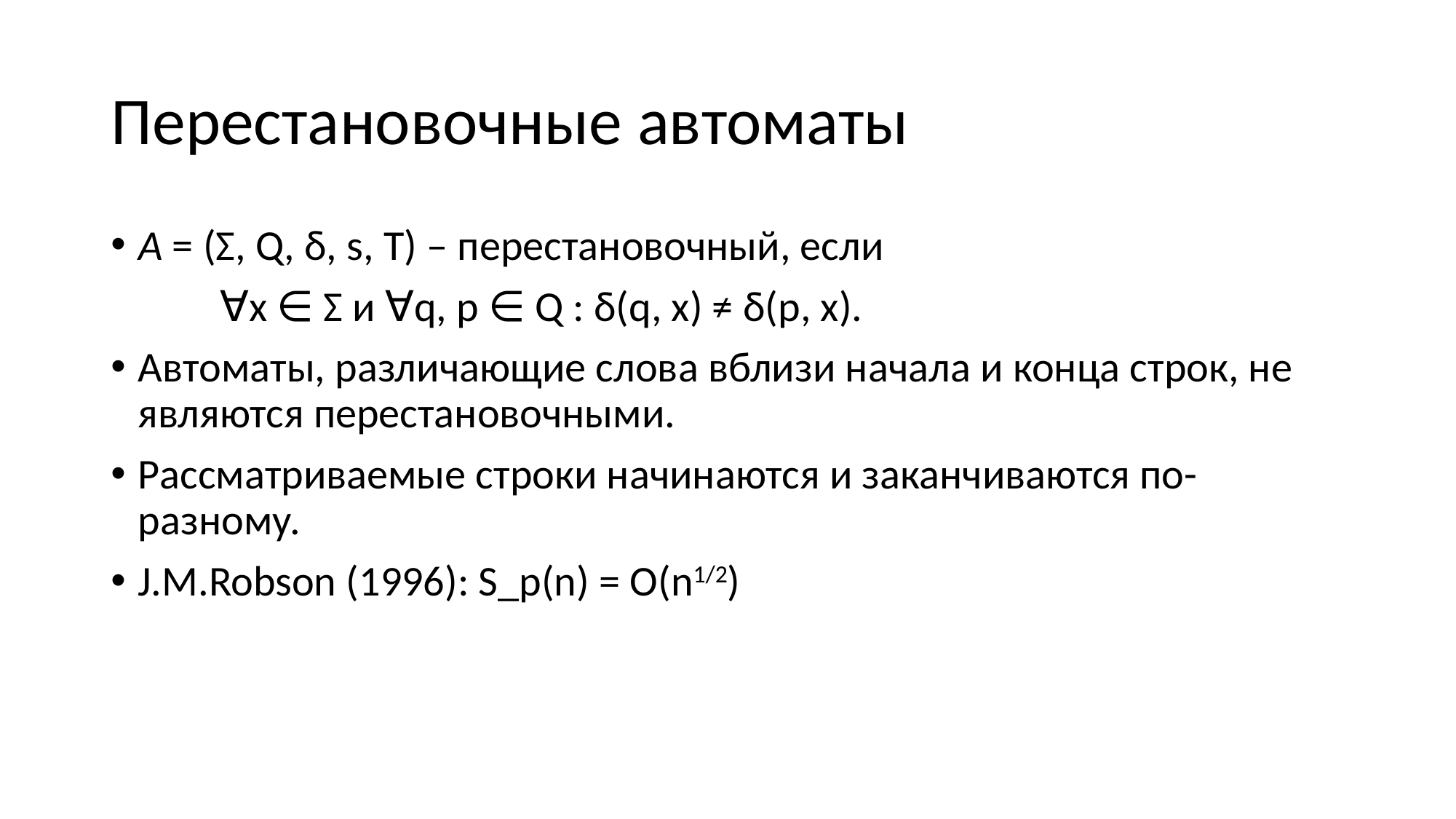

# Перестановочные автоматы
А = (Σ, Q, δ, s, T) – перестановочный, если
	∀x ∈ Σ и ∀q, p ∈ Q : δ(q, x) ≠ δ(p, x).
Автоматы, различающие слова вблизи начала и конца строк, не являются перестановочными.
Рассматриваемые строки начинаются и заканчиваются по-разному.
J.M.Robson (1996): S_p(n) = O(n1/2)